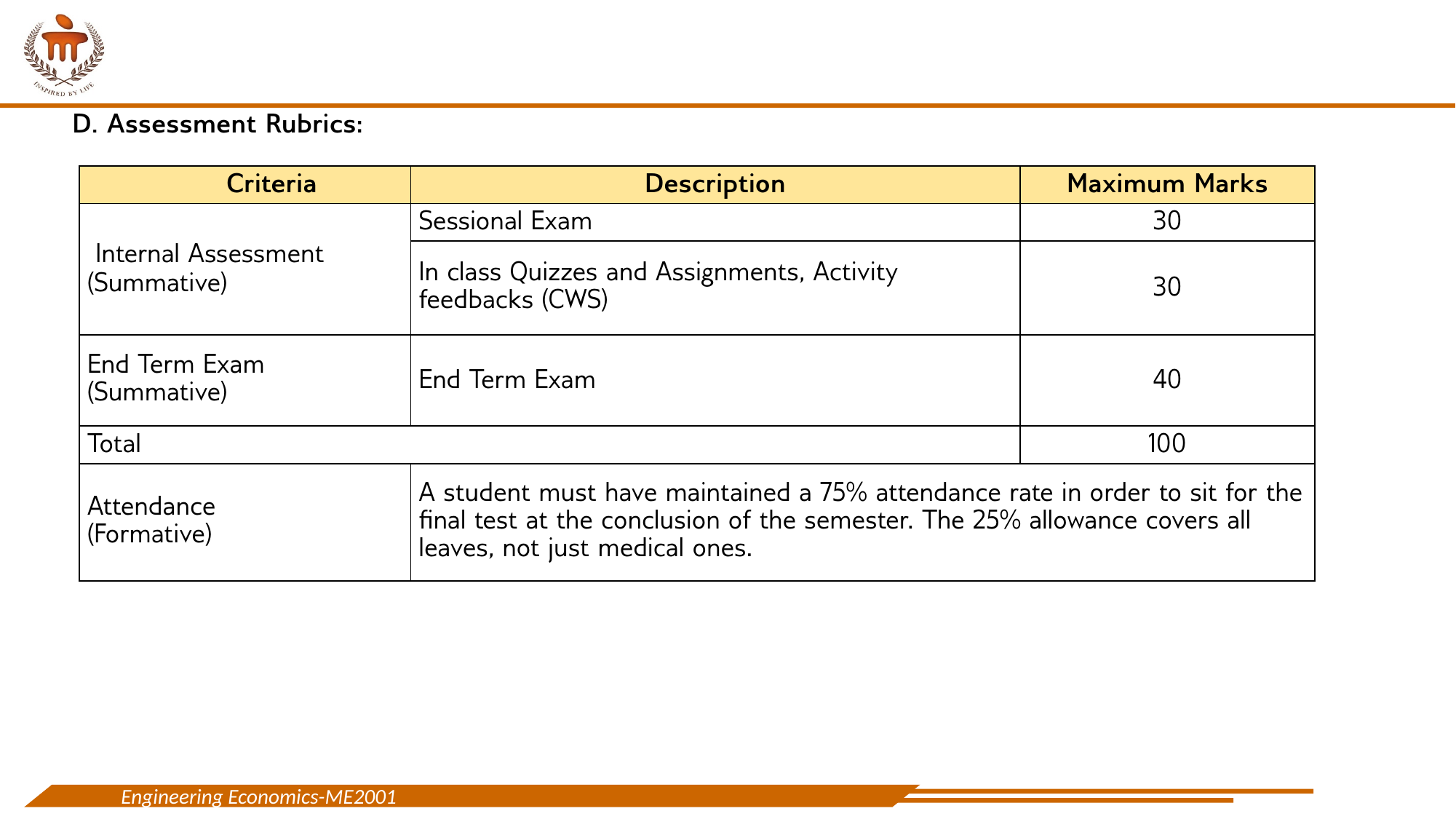

D. Assessment Rubrics:

| Criteria | Description | Maximum Marks |
| --- | --- | --- |
| Internal Assessment (Summative) | Sessional Exam | 30 |
|  | In class Quizzes and Assignments, Activity feedbacks (CWS) | 30 |
| End Term Exam (Summative) | End Term Exam | 40 |
| Total |  | 100 |
| Attendance (Formative) | A student must have maintained a 75% attendance rate in order to sit for the final test at the conclusion of the semester. The 25% allowance covers all leaves, not just medical ones. |  |